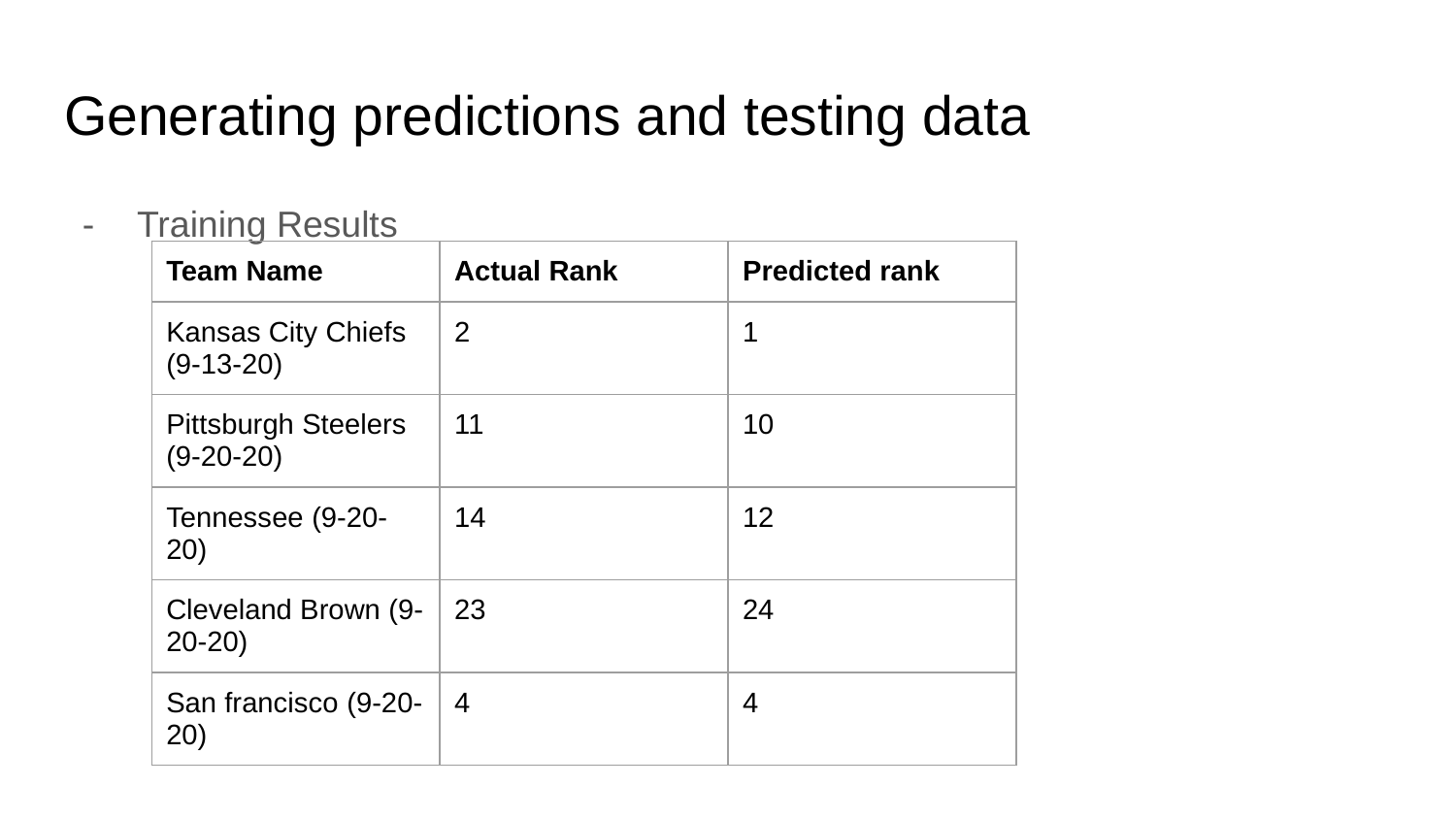

# Generating predictions and testing data
Training Results

| Team Name | Actual Rank | Predicted rank |
| --- | --- | --- |
| Kansas City Chiefs (9-13-20) | 2 | 1 |
| Pittsburgh Steelers (9-20-20) | 11 | 10 |
| Tennessee (9-20-20) | 14 | 12 |
| Cleveland Brown (9-20-20) | 23 | 24 |
| San francisco (9-20-20) | 4 | 4 |